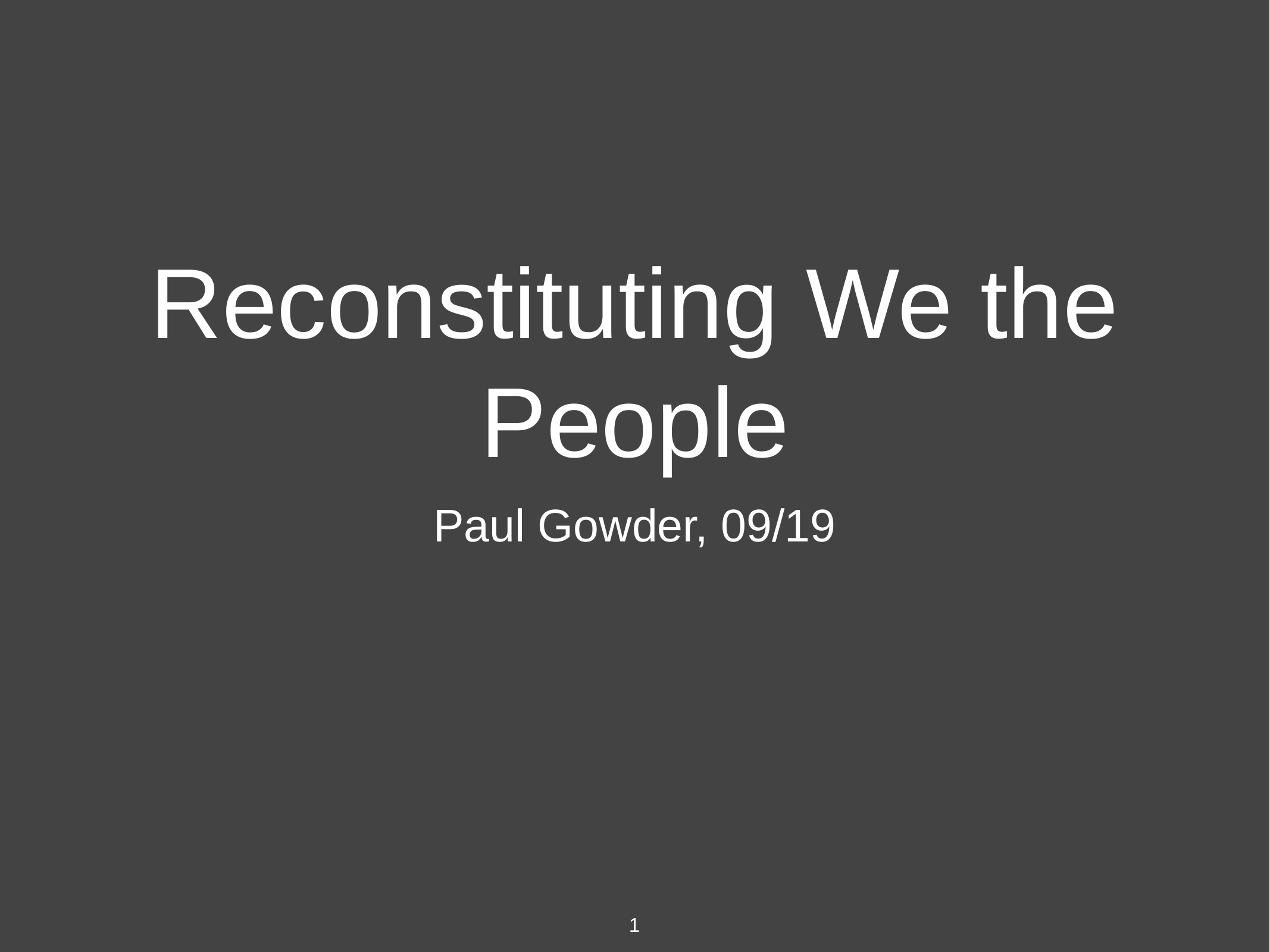

# Reconstituting We the People
Paul Gowder, 09/19
1